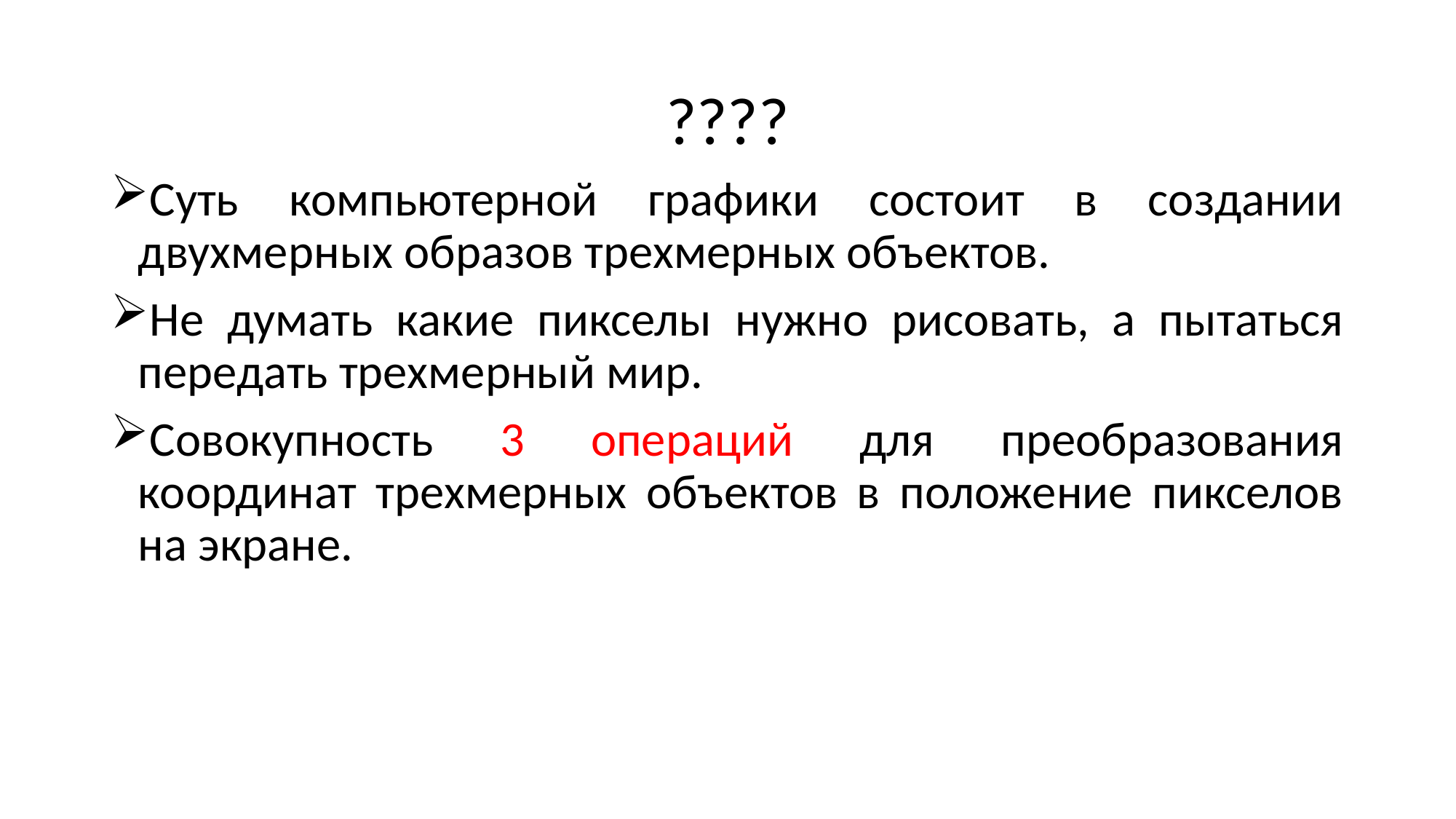

# ????
Суть компьютерной графики состоит в создании двухмерных образов трехмерных объектов.
Не думать какие пикселы нужно рисовать, а пытаться передать трехмерный мир.
Совокупность 3 операций для преобразования координат трехмерных объектов в положение пикселов на экране.